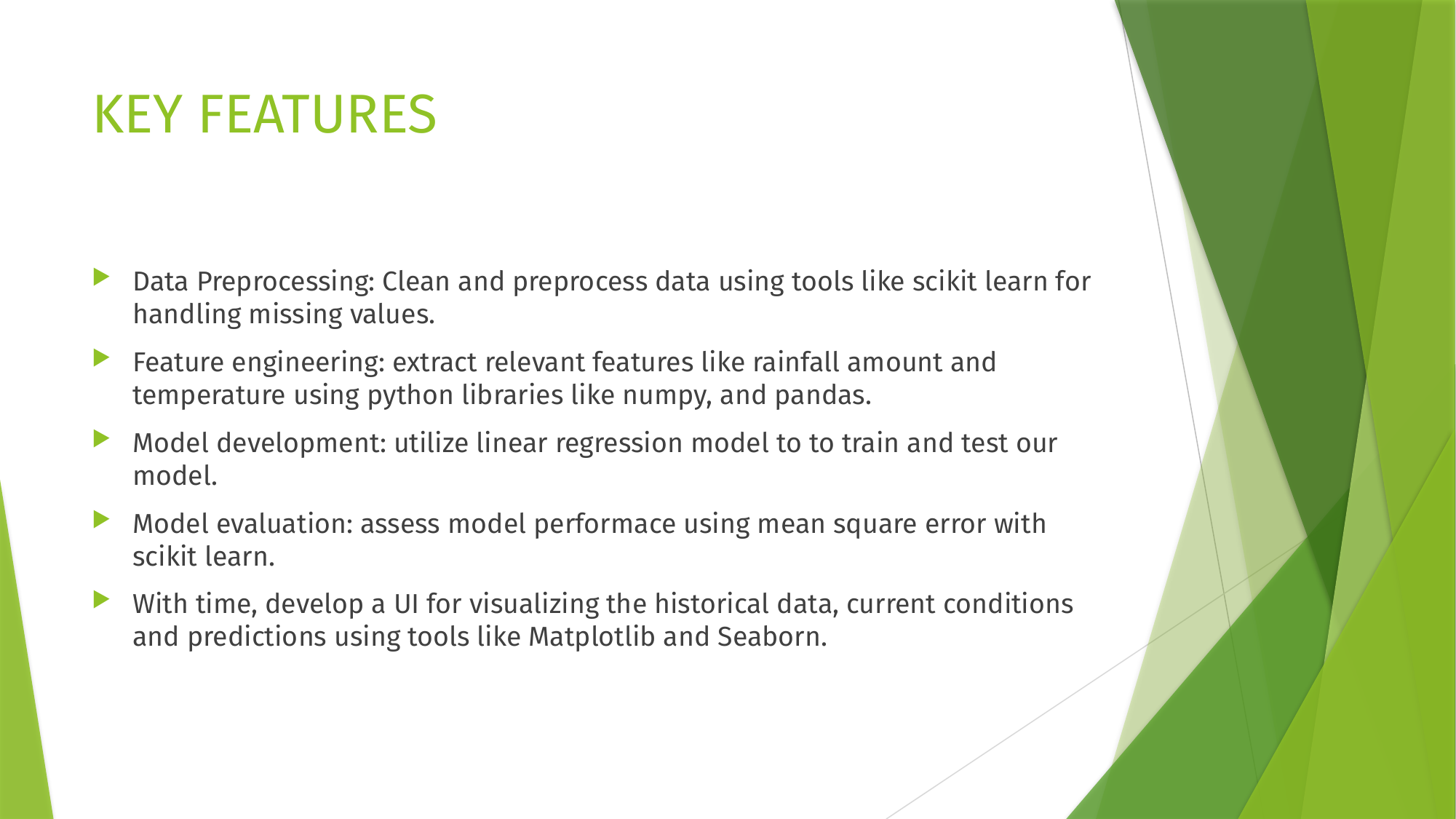

# KEY FEATURES
Data Preprocessing: Clean and preprocess data using tools like scikit learn for handling missing values.
Feature engineering: extract relevant features like rainfall amount and  temperature using python libraries like numpy, and pandas.
Model development: utilize linear regression model to to train and test our model.
Model evaluation: assess model performace using mean square error with scikit learn.
With time, develop a UI for visualizing the historical data, current conditions and predictions using tools like Matplotlib and Seaborn.